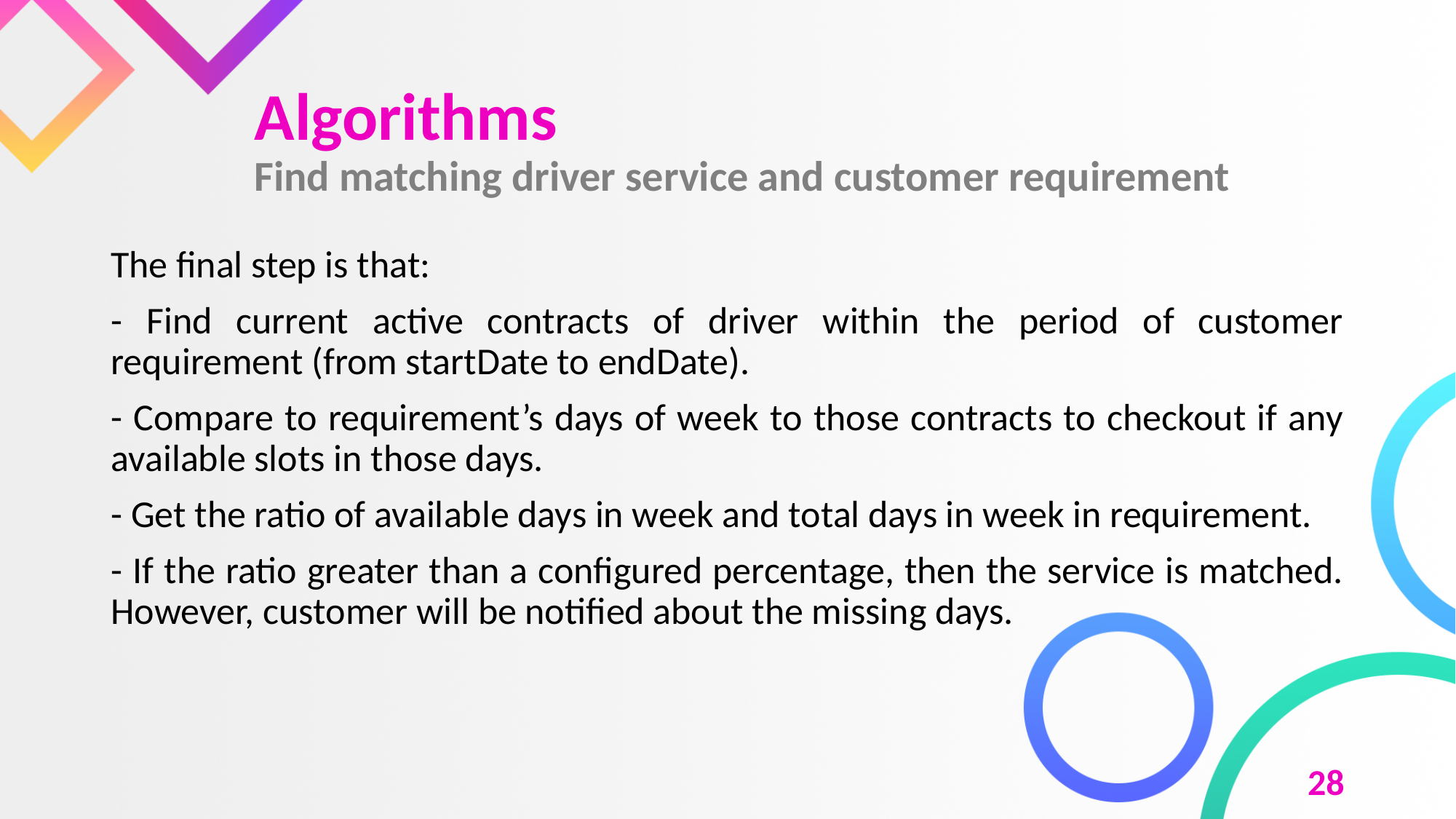

# Algorithms Find matching driver service and customer requirement
The final step is that:
- Find current active contracts of driver within the period of customer requirement (from startDate to endDate).
- Compare to requirement’s days of week to those contracts to checkout if any available slots in those days.
- Get the ratio of available days in week and total days in week in requirement.
- If the ratio greater than a configured percentage, then the service is matched. However, customer will be notified about the missing days.
28